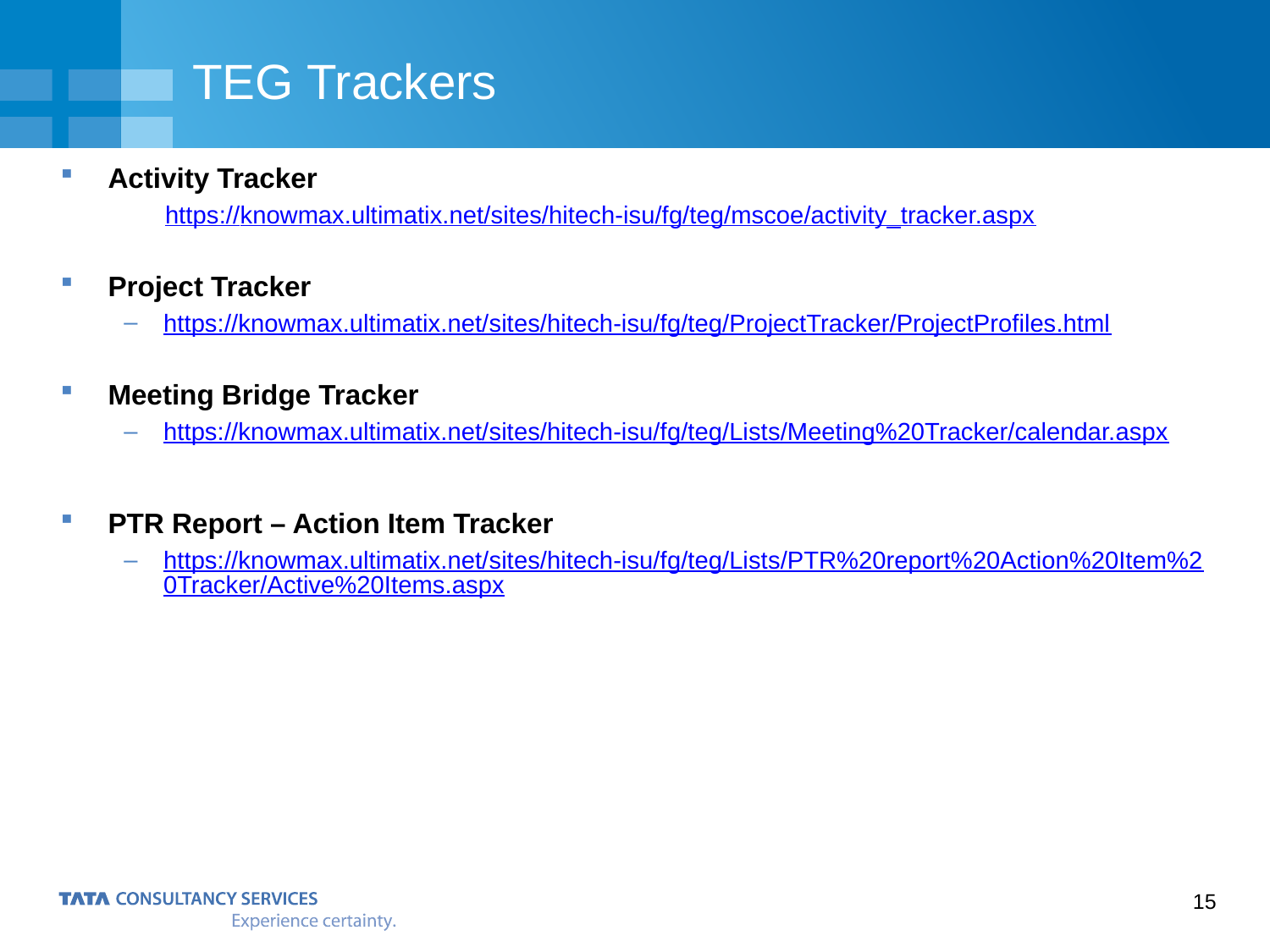

# TEG Trackers
Activity Tracker
               https://knowmax.ultimatix.net/sites/hitech-isu/fg/teg/mscoe/activity_tracker.aspx

Project Tracker
https://knowmax.ultimatix.net/sites/hitech-isu/fg/teg/ProjectTracker/ProjectProfiles.html

Meeting Bridge Tracker
https://knowmax.ultimatix.net/sites/hitech-isu/fg/teg/Lists/Meeting%20Tracker/calendar.aspx

PTR Report – Action Item Tracker
https://knowmax.ultimatix.net/sites/hitech-isu/fg/teg/Lists/PTR%20report%20Action%20Item%20Tracker/Active%20Items.aspx